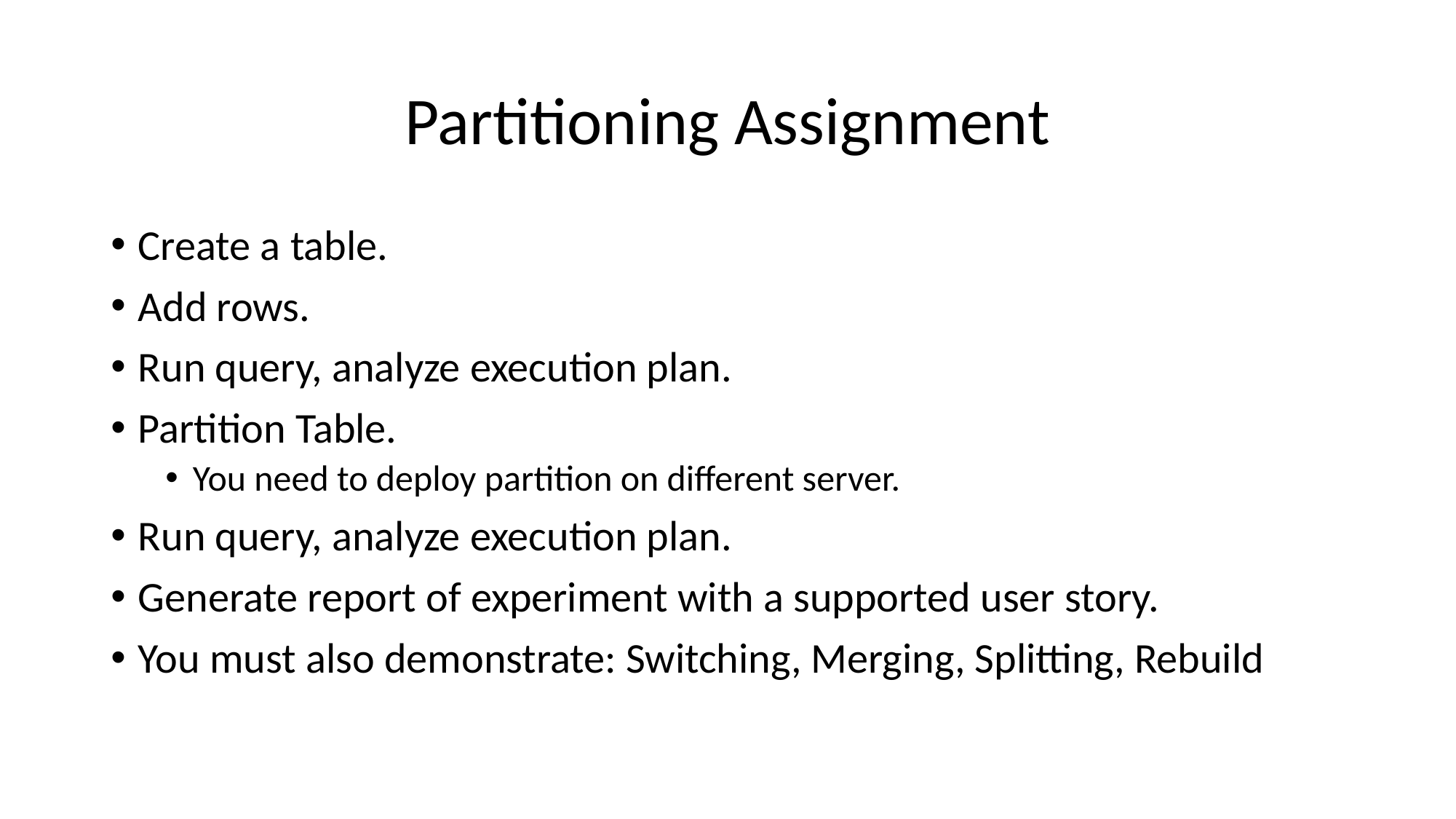

# Partitioning Assignment
Create a table.
Add rows.
Run query, analyze execution plan.
Partition Table.
You need to deploy partition on different server.
Run query, analyze execution plan.
Generate report of experiment with a supported user story.
You must also demonstrate: Switching, Merging, Splitting, Rebuild